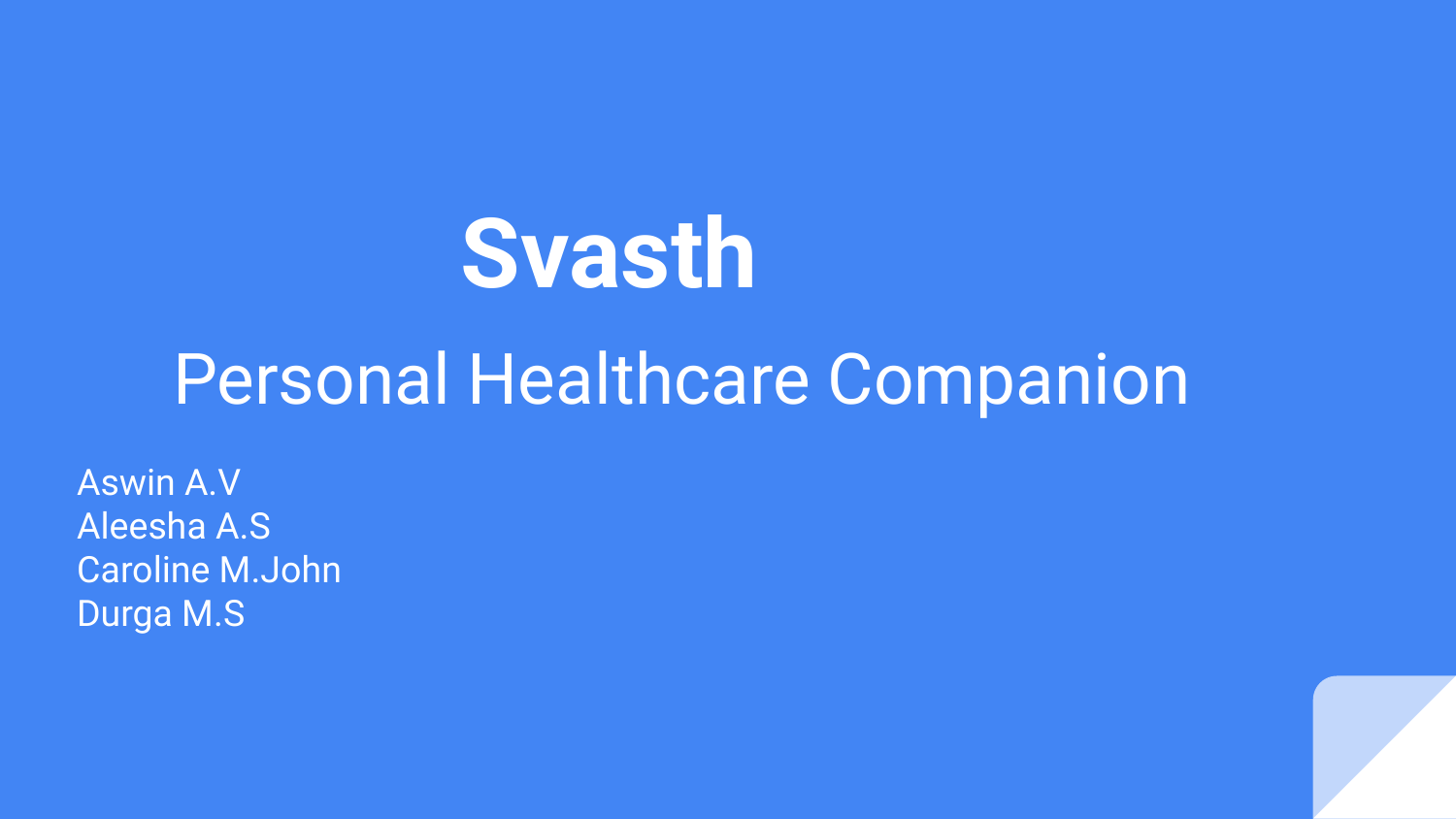

# Svasth
    Personal Healthcare Companion
Aswin A.V
Aleesha A.S
Caroline M.John
Durga M.S